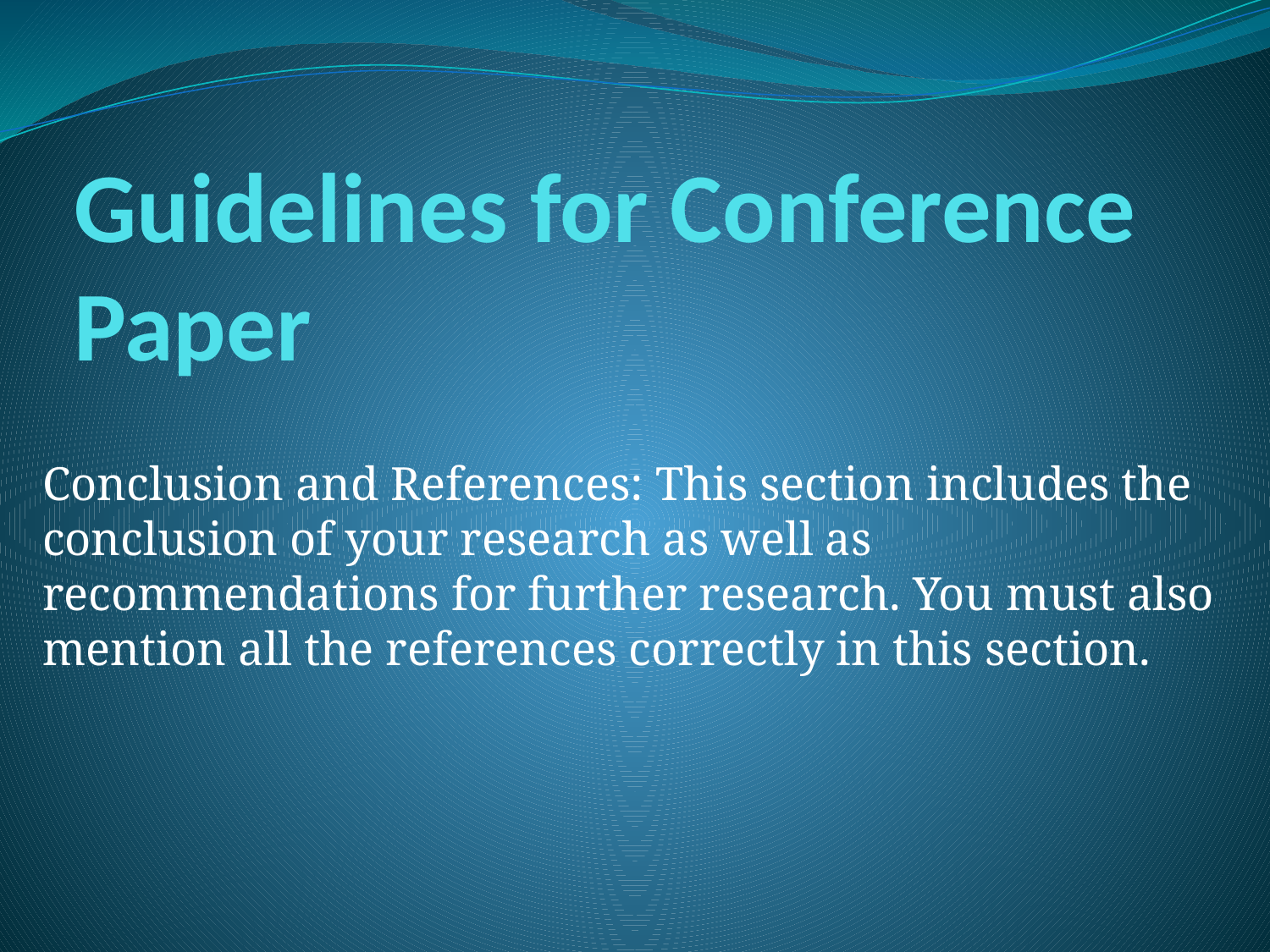

# Guidelines for Conference Paper
Conclusion and References: This section includes the conclusion of your research as well as recommendations for further research. You must also mention all the references correctly in this section.